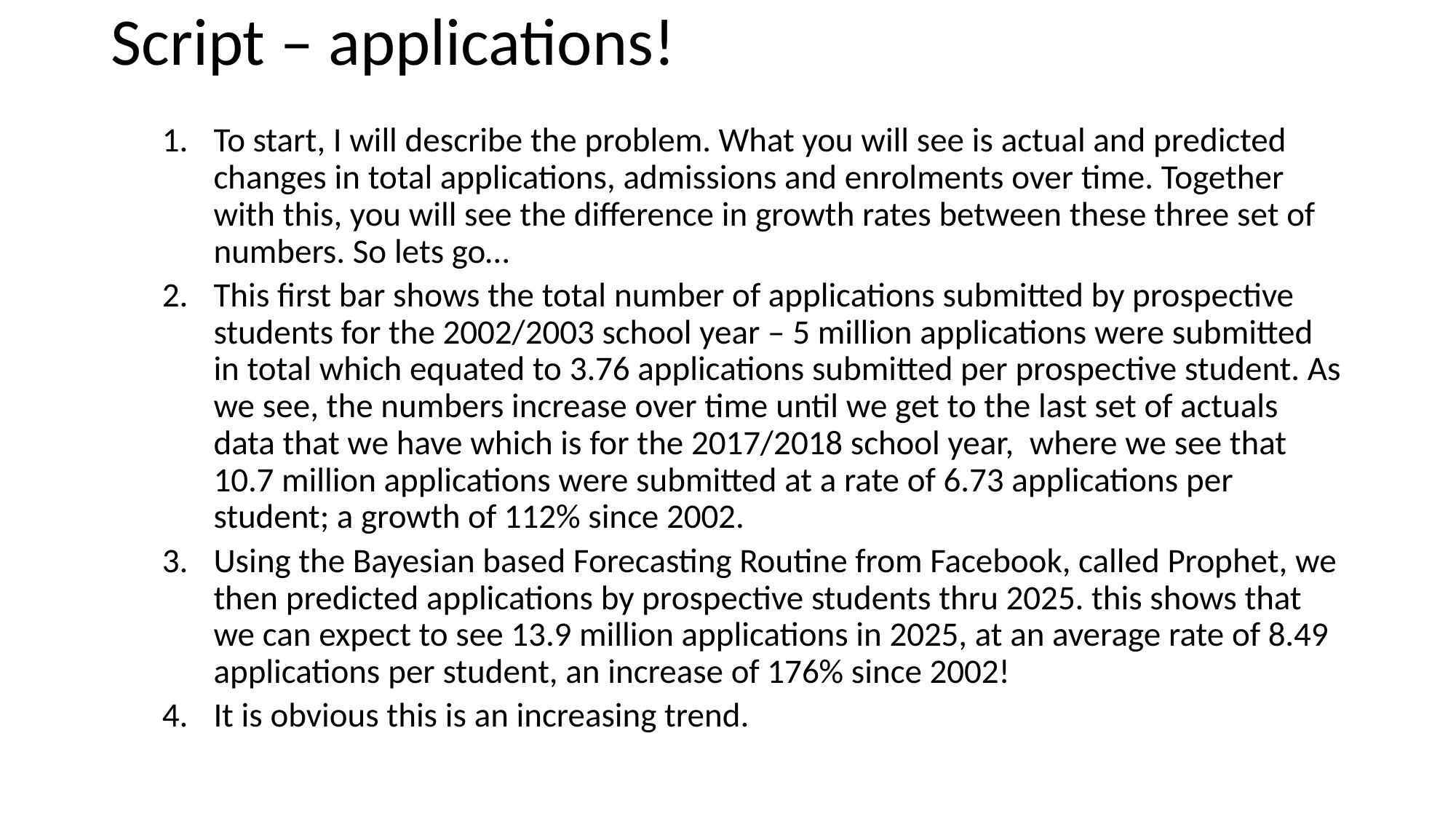

# Script – applications!
To start, I will describe the problem. What you will see is actual and predicted changes in total applications, admissions and enrolments over time. Together with this, you will see the difference in growth rates between these three set of numbers. So lets go…
This first bar shows the total number of applications submitted by prospective students for the 2002/2003 school year – 5 million applications were submitted in total which equated to 3.76 applications submitted per prospective student. As we see, the numbers increase over time until we get to the last set of actuals data that we have which is for the 2017/2018 school year,  where we see that 10.7 million applications were submitted at a rate of 6.73 applications per student; a growth of 112% since 2002.
Using the Bayesian based Forecasting Routine from Facebook, called Prophet, we then predicted applications by prospective students thru 2025. this shows that we can expect to see 13.9 million applications in 2025, at an average rate of 8.49 applications per student, an increase of 176% since 2002!
It is obvious this is an increasing trend.